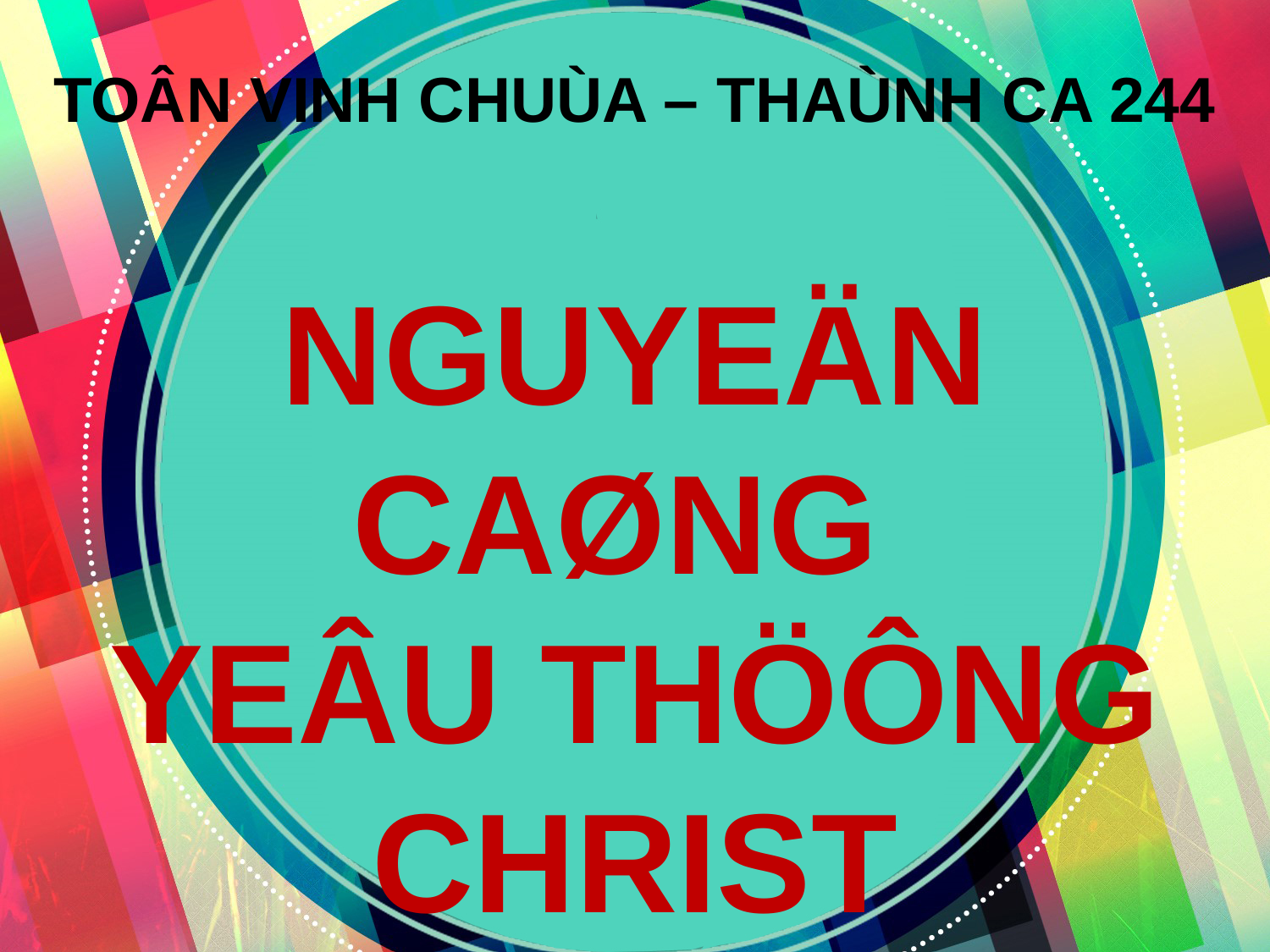

TOÂN VINH CHUÙA – THAÙNH CA 244
NGUYEÄN CAØNG
YEÂU THÖÔNG CHRIST